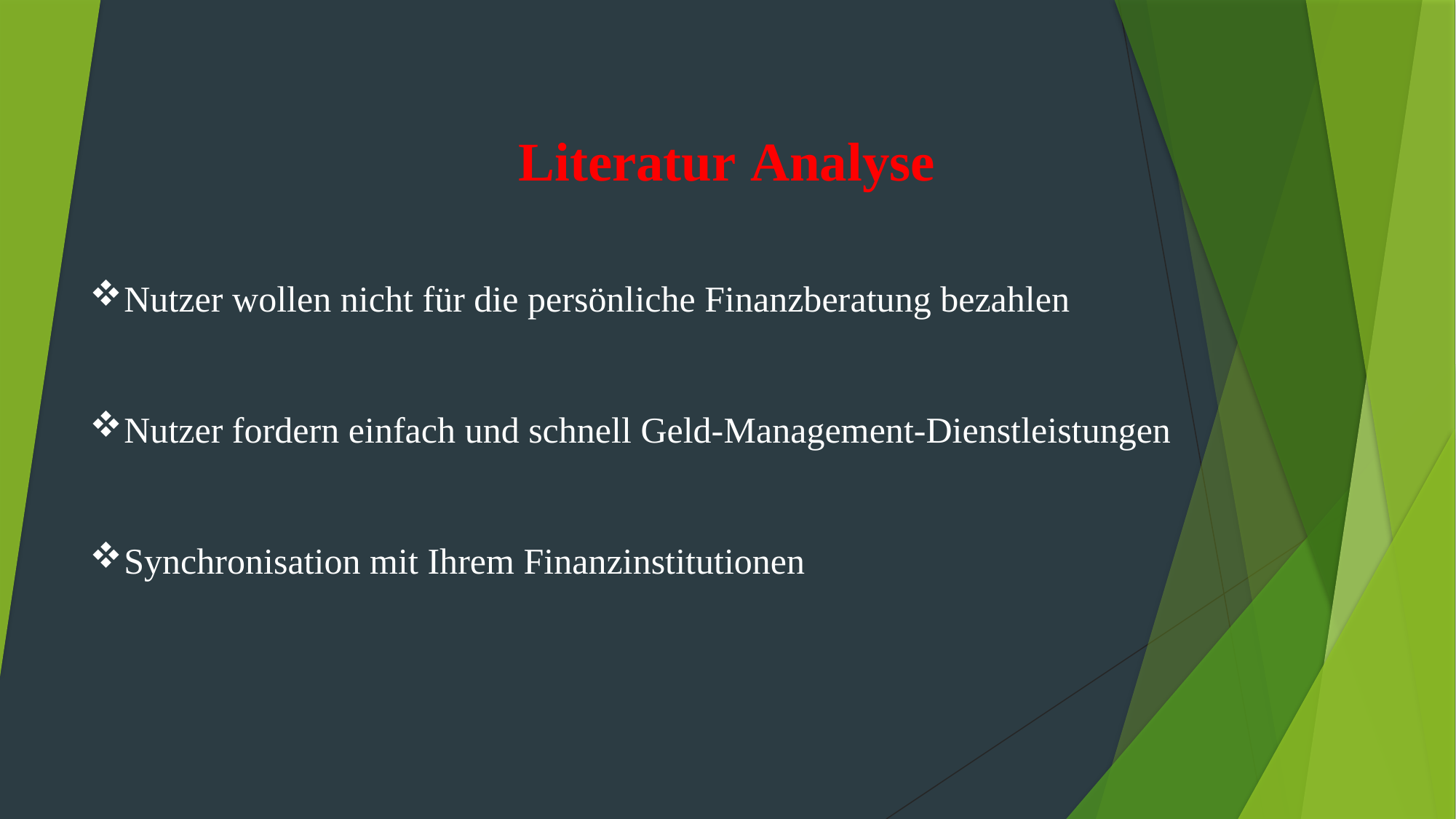

Literatur Analyse
Nutzer wollen nicht für die persönliche Finanzberatung bezahlen

Nutzer fordern einfach und schnell Geld-Management-Dienstleistungen

Synchronisation mit Ihrem Finanzinstitutionen